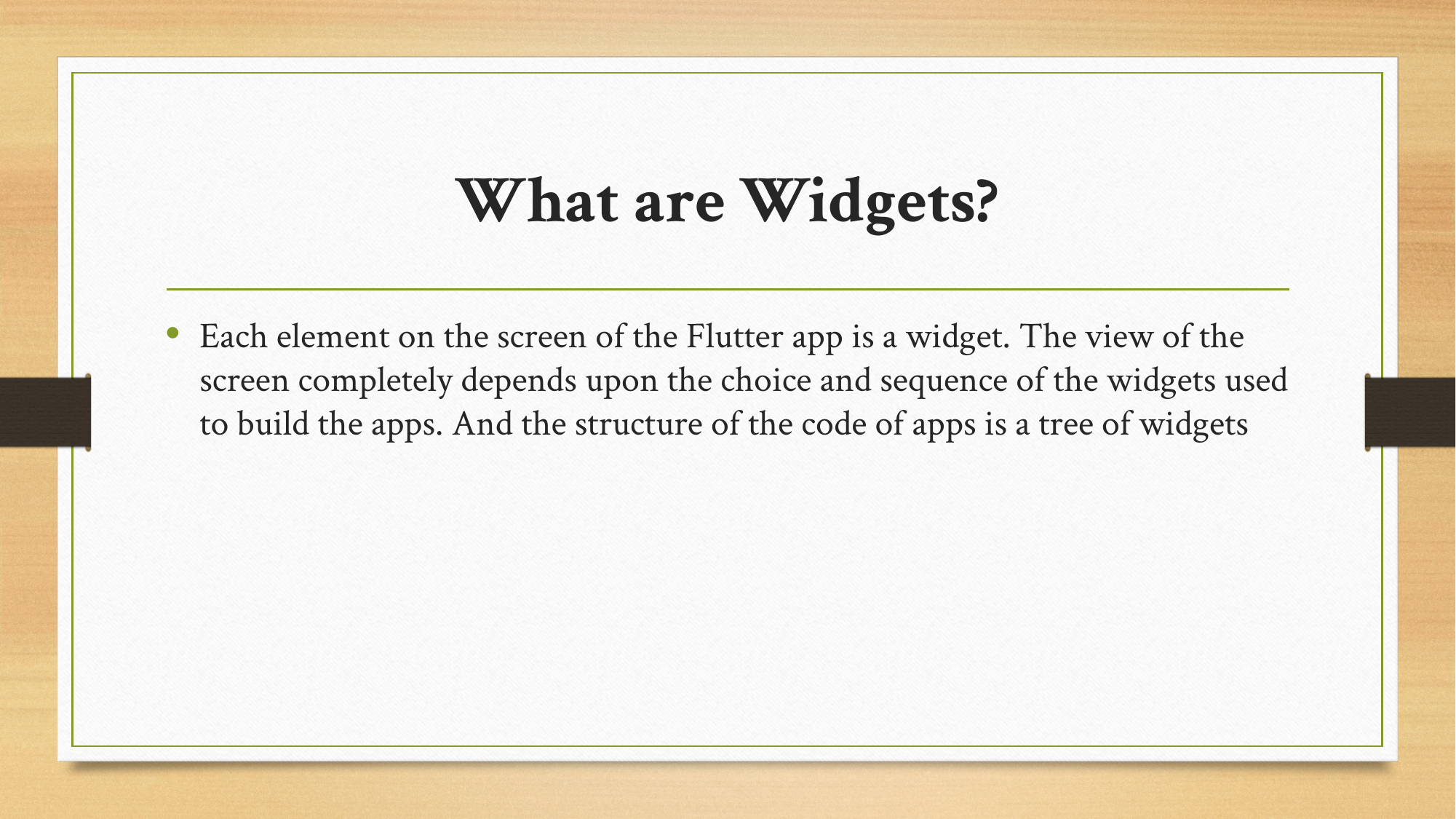

# What are Widgets?
Each element on the screen of the Flutter app is a widget. The view of the screen completely depends upon the choice and sequence of the widgets used to build the apps. And the structure of the code of apps is a tree of widgets